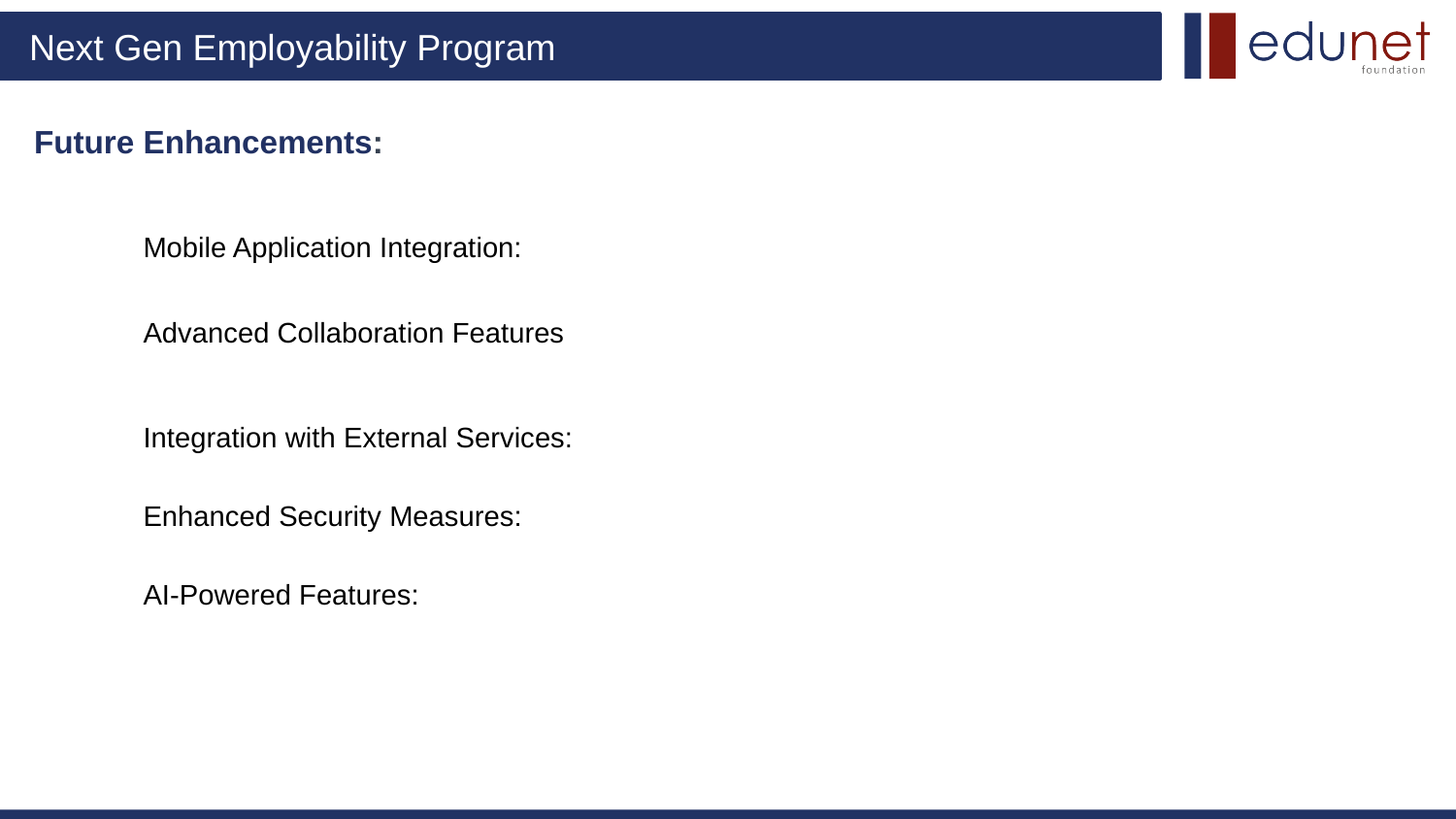

# Future Enhancements:
Mobile Application Integration:
Advanced Collaboration Features
Integration with External Services:
Enhanced Security Measures:
AI-Powered Features: